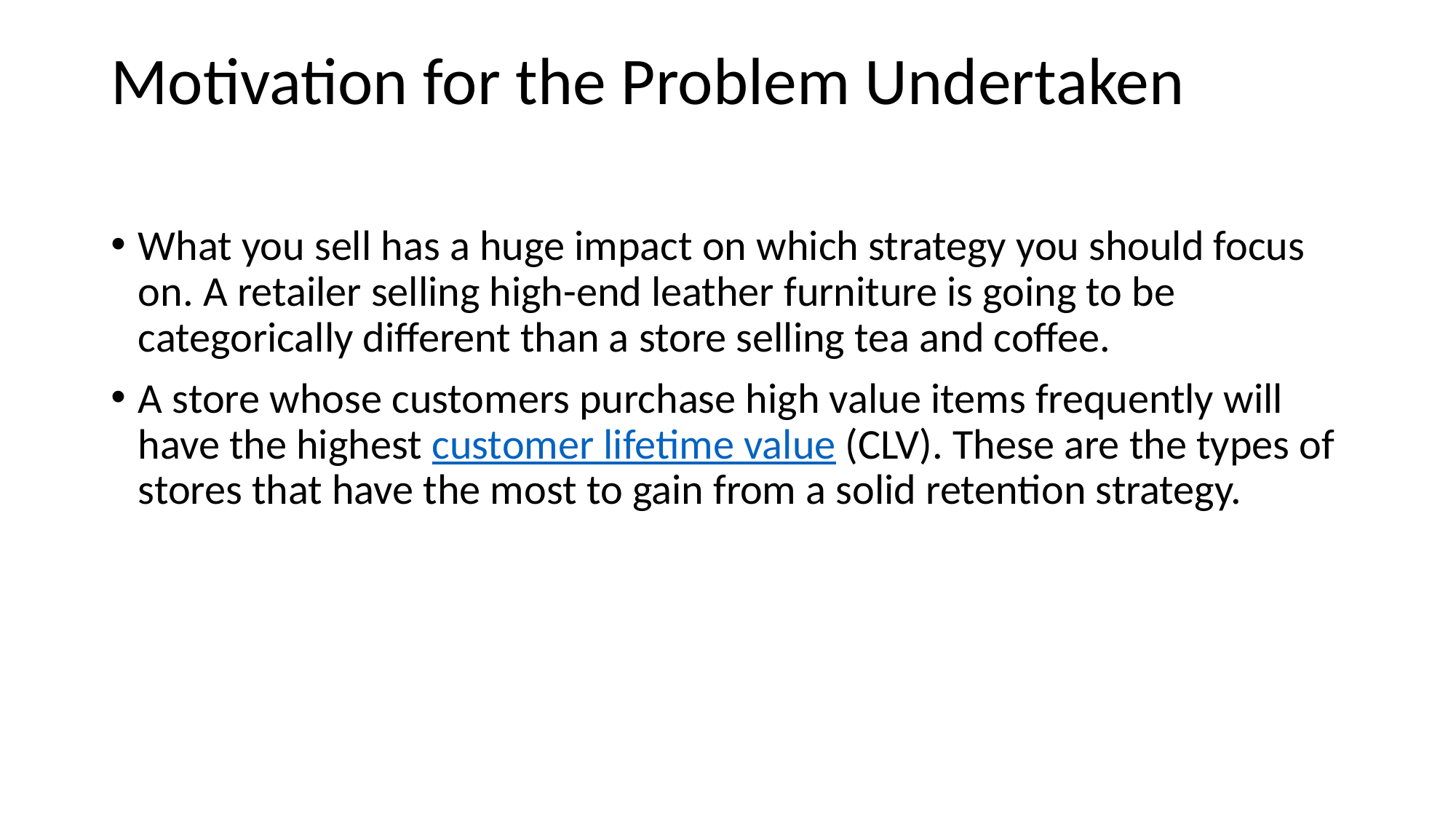

# Motivation for the Problem Undertaken
What you sell has a huge impact on which strategy you should focus on. A retailer selling high-end leather furniture is going to be categorically different than a store selling tea and coffee.
A store whose customers purchase high value items frequently will have the highest customer lifetime value (CLV). These are the types of stores that have the most to gain from a solid retention strategy.